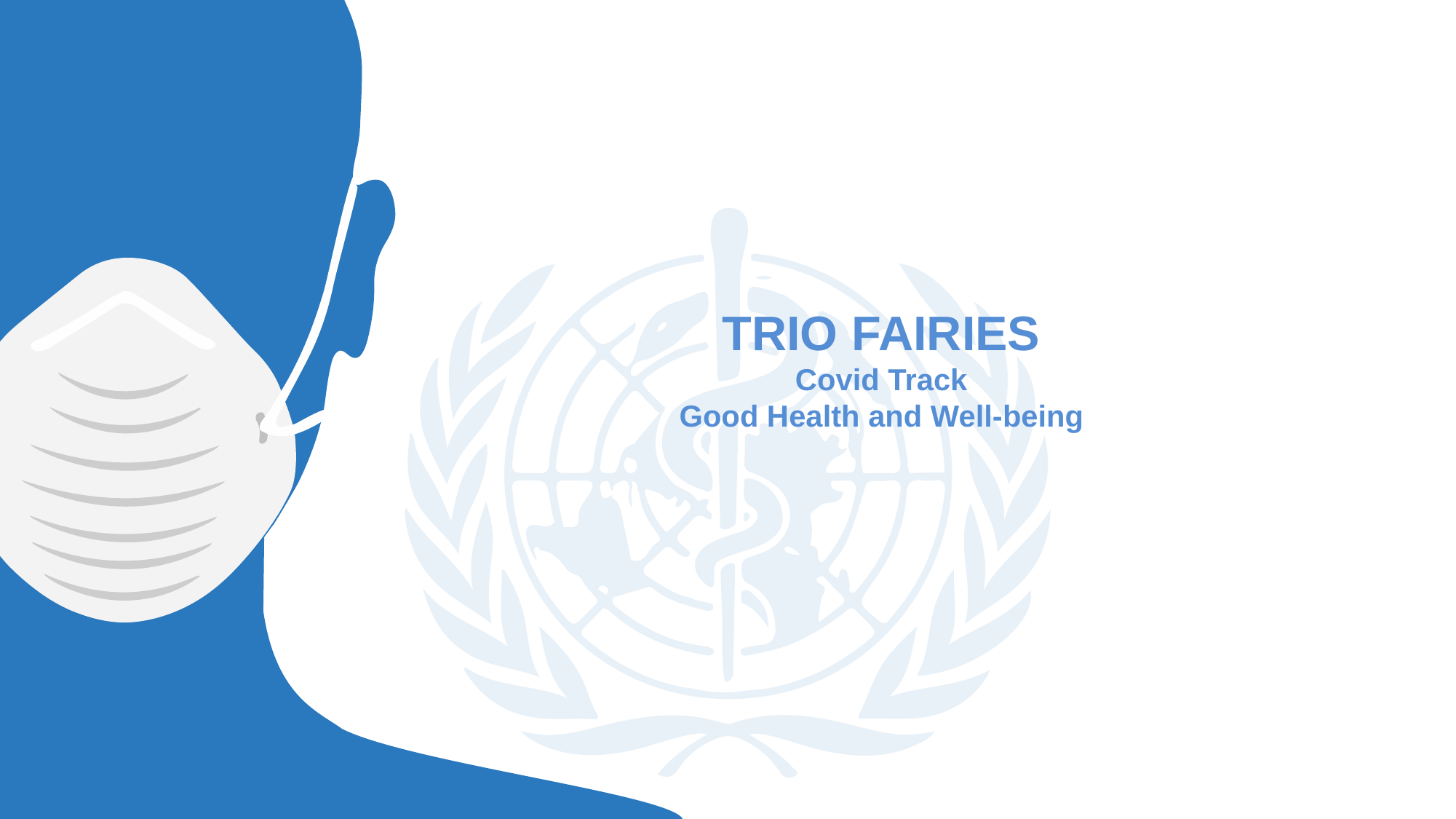

TRIO FAIRIES
Covid Track
Good Health and Well-being